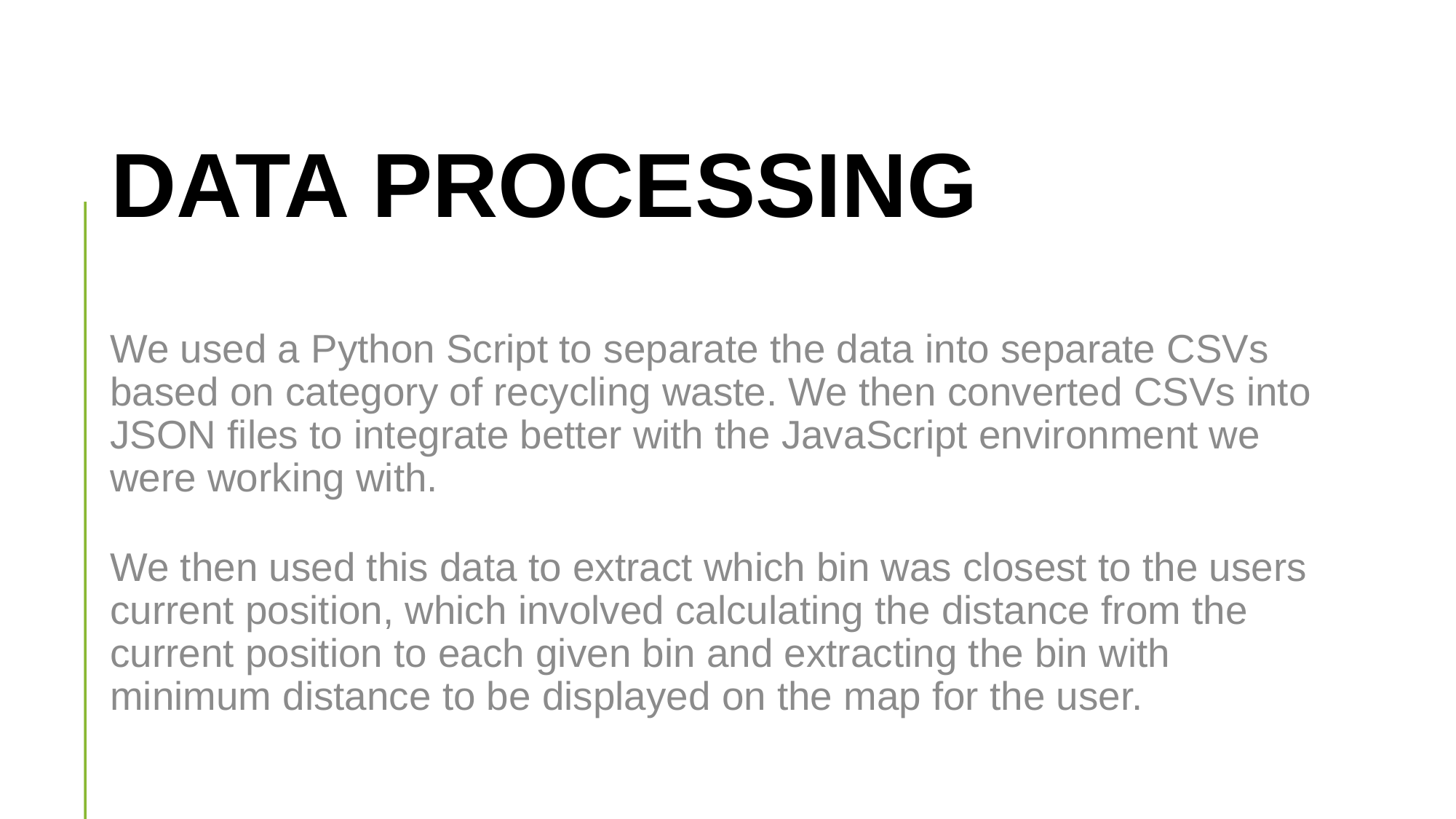

# Data Processing
We used a Python Script to separate the data into separate CSVs based on category of recycling waste. We then converted CSVs into JSON files to integrate better with the JavaScript environment we were working with.

We then used this data to extract which bin was closest to the users current position, which involved calculating the distance from the current position to each given bin and extracting the bin with minimum distance to be displayed on the map for the user.